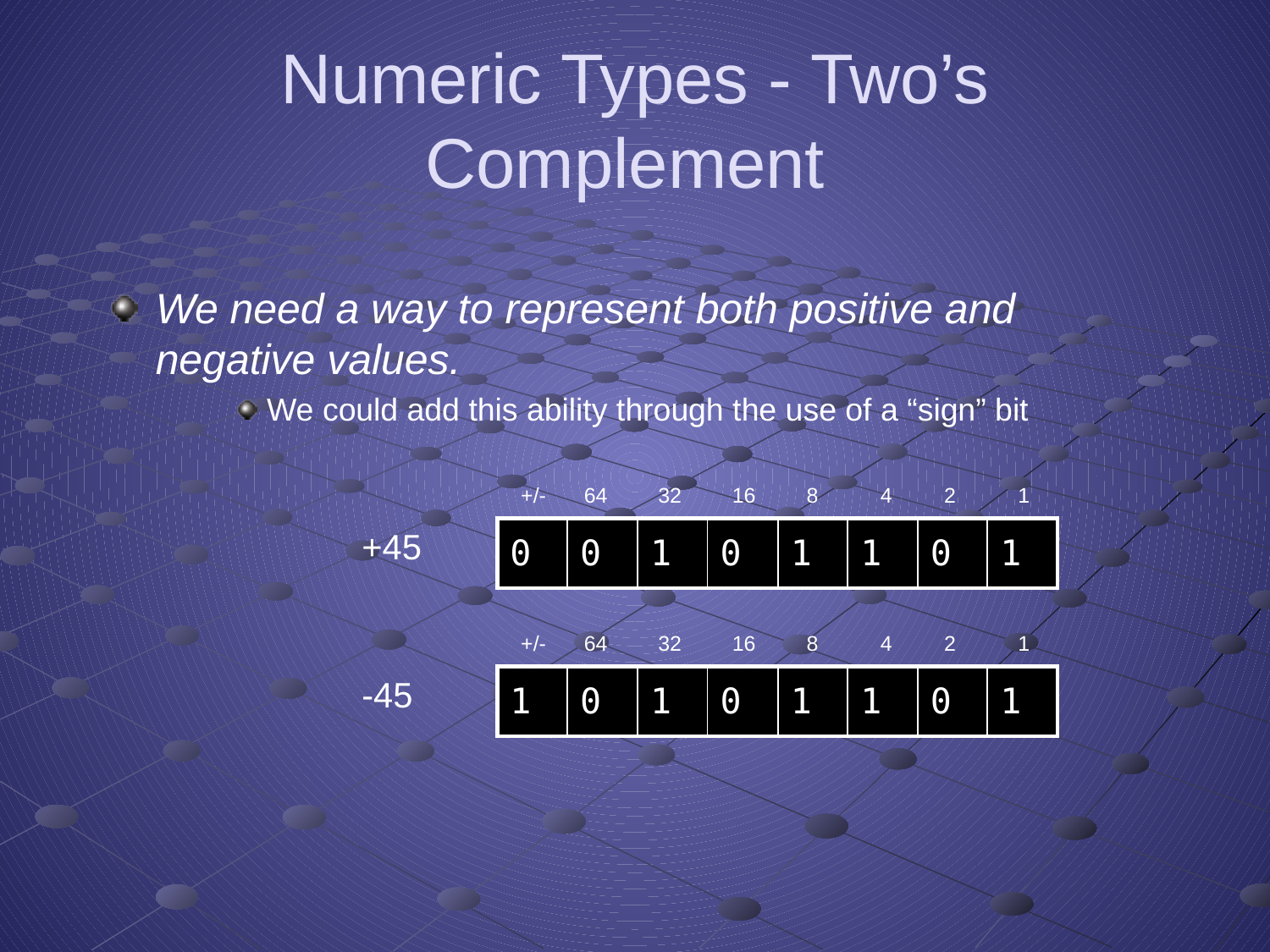

# Numeric Types - Two’s Complement
We need a way to represent both positive and negative values.
We could add this ability through the use of a “sign” bit
+/-
64
32
16
8
4
2
1
+45
| 0 | 0 | 1 | 0 | 1 | 1 | 0 | 1 |
| --- | --- | --- | --- | --- | --- | --- | --- |
+/-
64
32
16
8
4
2
1
-45
| 1 | 0 | 1 | 0 | 1 | 1 | 0 | 1 |
| --- | --- | --- | --- | --- | --- | --- | --- |